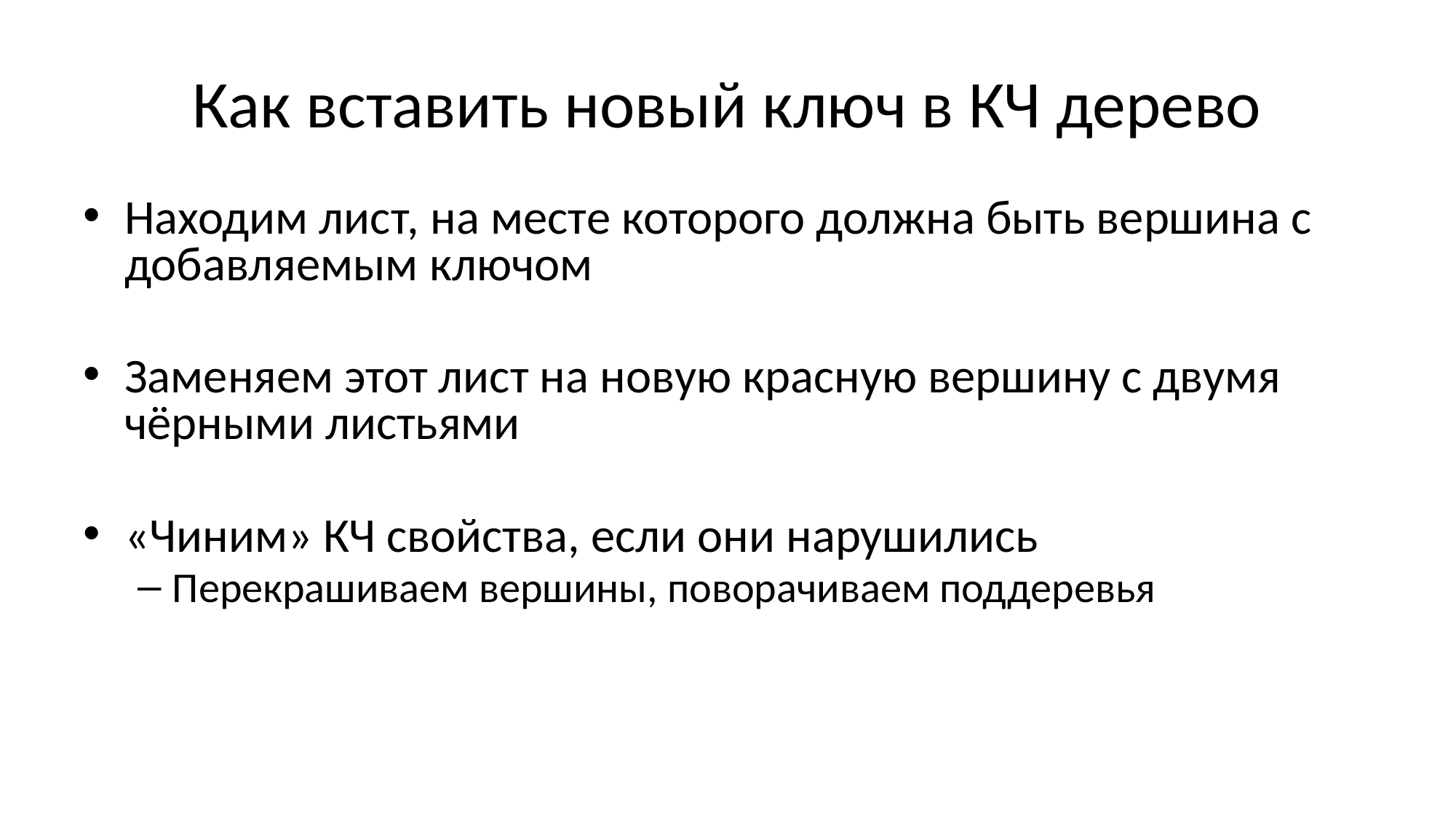

# Как вставить новый ключ в КЧ дерево
Находим лист, на месте которого должна быть вершина с добавляемым ключом

Заменяем этот лист на новую красную вершину с двумя чёрными листьями

«Чиним» КЧ свойства, если они нарушились
Перекрашиваем вершины, поворачиваем поддеревья